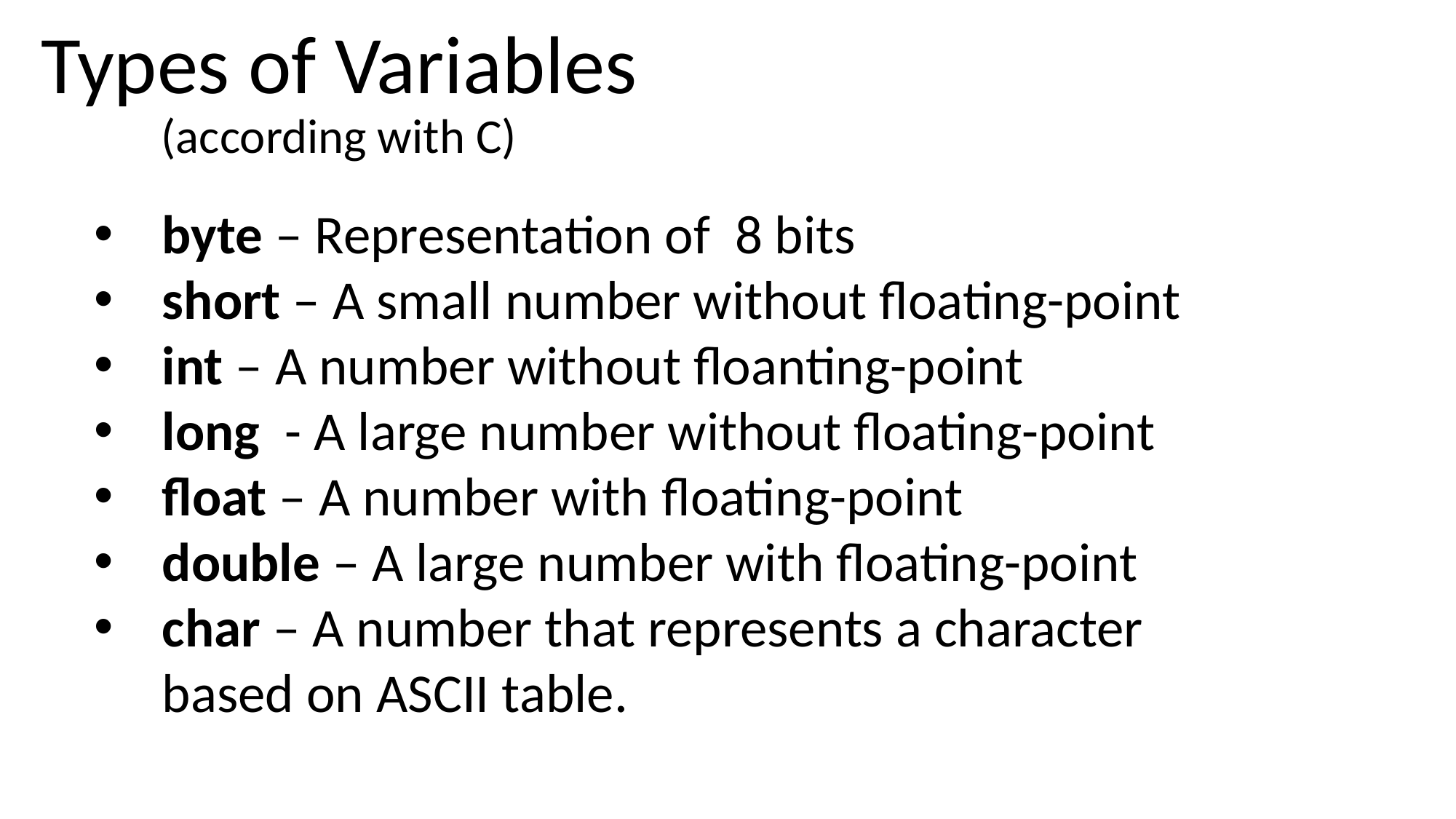

Types of Variables (according with C)
byte – Representation of  8 bits
short – A small number without floating-point
int – A number without floanting-point
long  - A large number without floating-point
float – A number with floating-point
double – A large number with floating-point
char – A number that represents a character based on ASCII table.